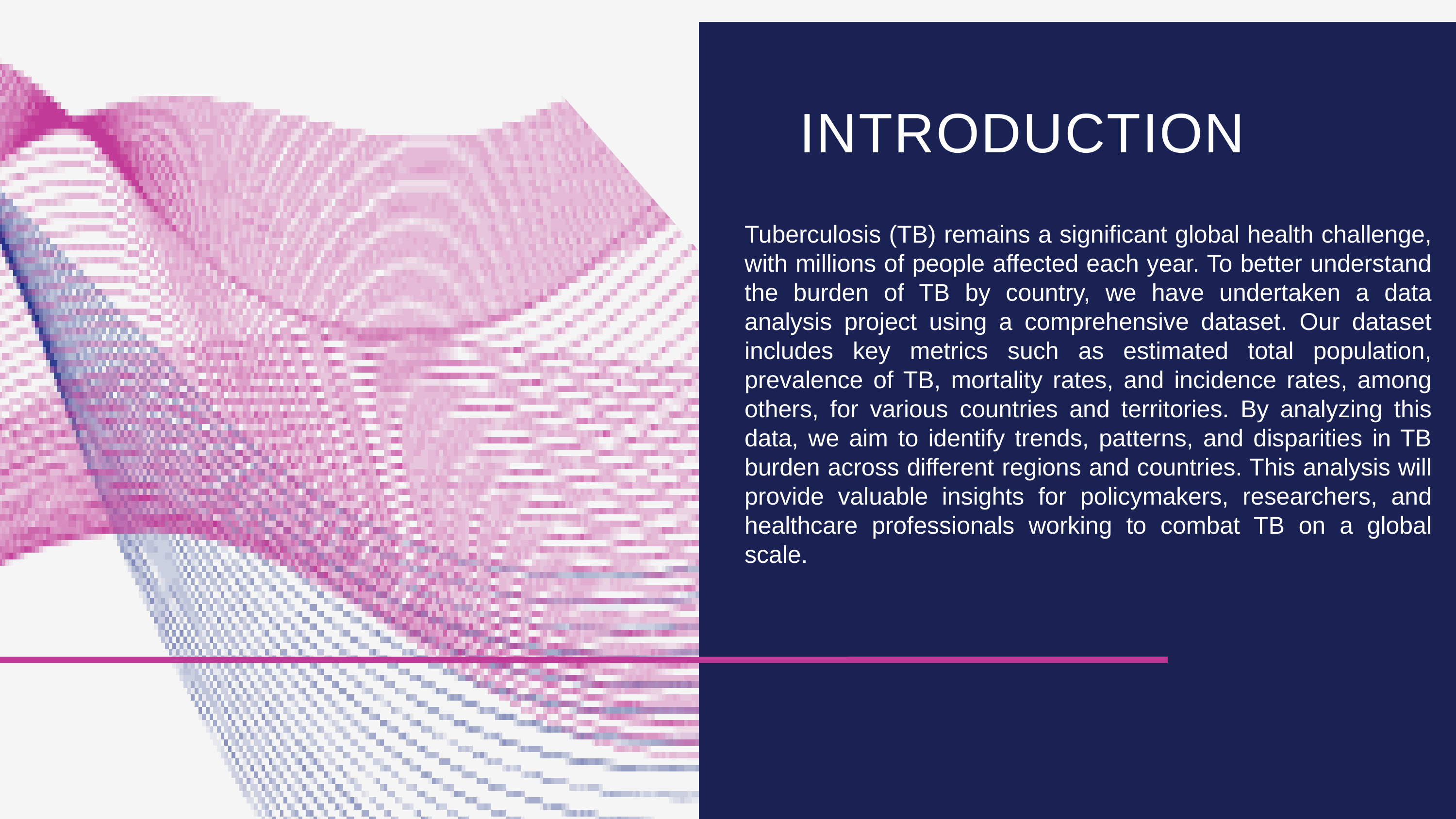

INTRODUCTION
Tuberculosis (TB) remains a significant global health challenge, with millions of people affected each year. To better understand the burden of TB by country, we have undertaken a data analysis project using a comprehensive dataset. Our dataset includes key metrics such as estimated total population, prevalence of TB, mortality rates, and incidence rates, among others, for various countries and territories. By analyzing this data, we aim to identify trends, patterns, and disparities in TB burden across different regions and countries. This analysis will provide valuable insights for policymakers, researchers, and healthcare professionals working to combat TB on a global scale.